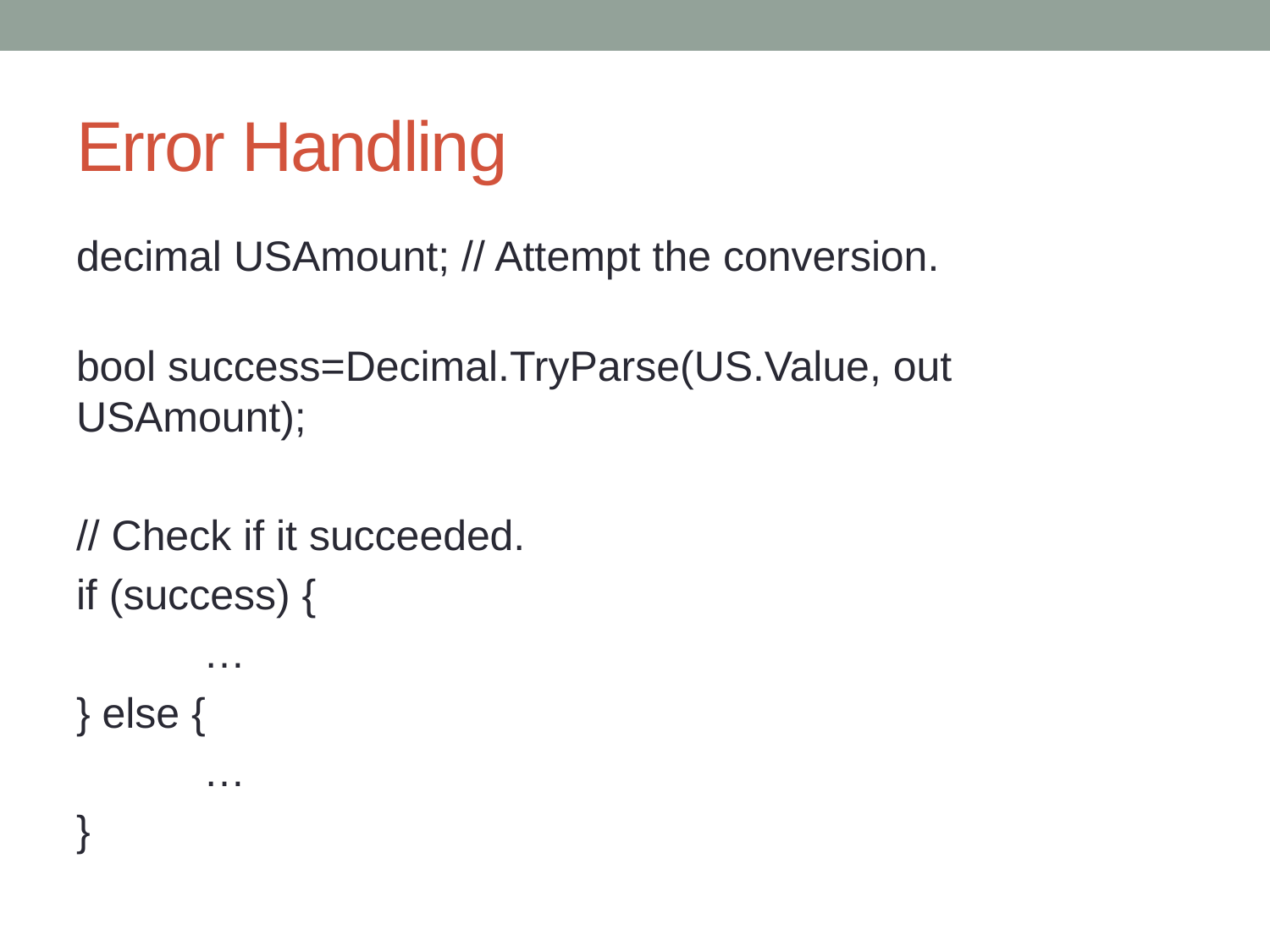

# Error Handling
decimal USAmount; // Attempt the conversion.
bool success=Decimal.TryParse(US.Value, out USAmount);

// Check if it succeeded.
if (success) {
	…
} else {
	…
}